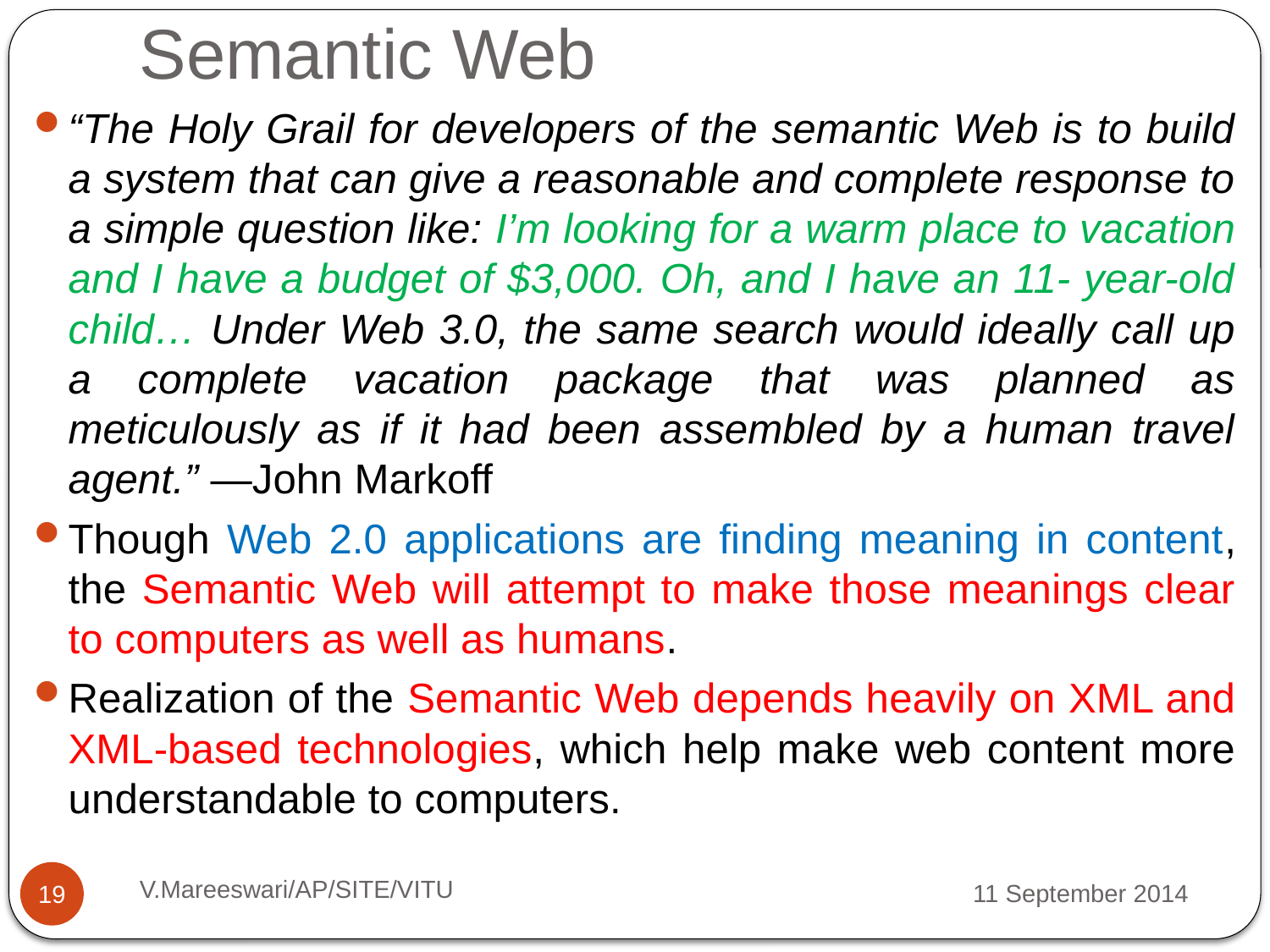

# Semantic Web
“The Holy Grail for developers of the semantic Web is to build a system that can give a reasonable and complete response to a simple question like: I’m looking for a warm place to vacation and I have a budget of $3,000. Oh, and I have an 11- year-old child… Under Web 3.0, the same search would ideally call up a complete vacation package that was planned as meticulously as if it had been assembled by a human travel agent.” —John Markoff
Though Web 2.0 applications are finding meaning in content, the Semantic Web will attempt to make those meanings clear to computers as well as humans.
Realization of the Semantic Web depends heavily on XML and XML-based technologies, which help make web content more understandable to computers.
V.Mareeswari/AP/SITE/VITU
11 September 2014
19